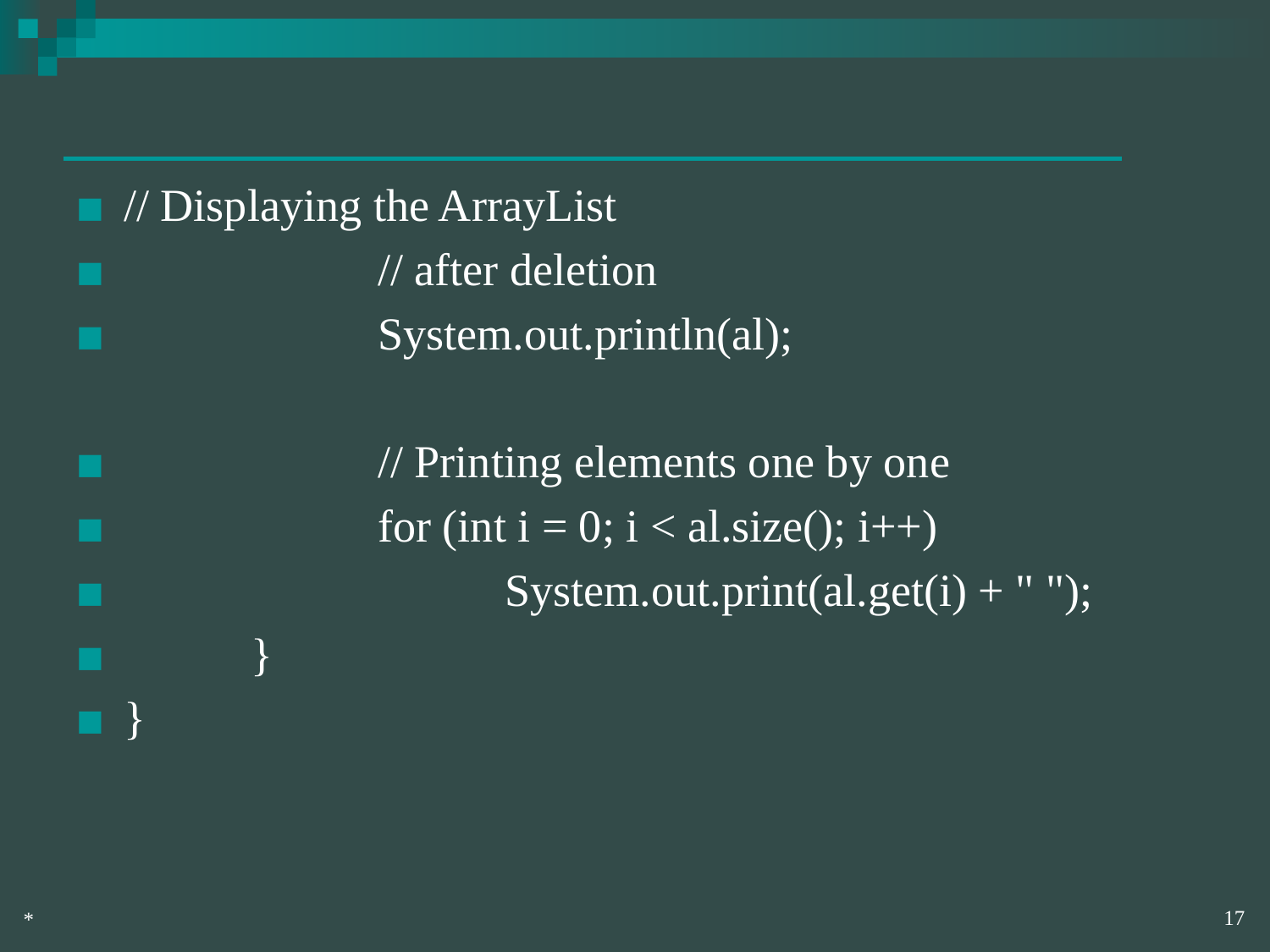

// Displaying the ArrayList
		// after deletion
		System.out.println(al);

		// Printing elements one by one
		for (int i = 0; i < al.size(); i++)
			System.out.print(al.get(i) + " ");
	}
}

17